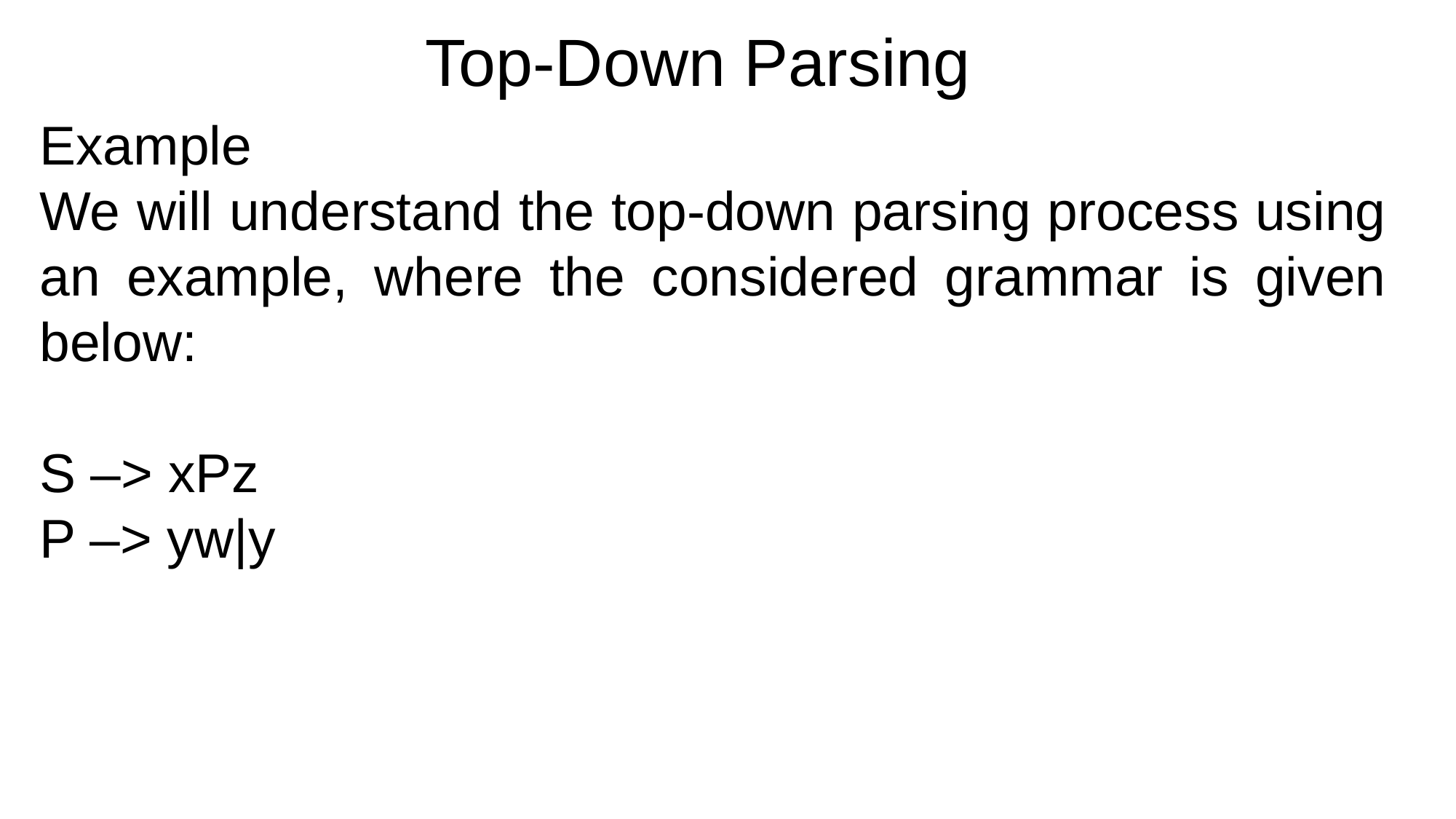

Top-Down Parsing
Example
We will understand the top-down parsing process using an example, where the considered grammar is given below:

S –> xPz
P –> yw|y